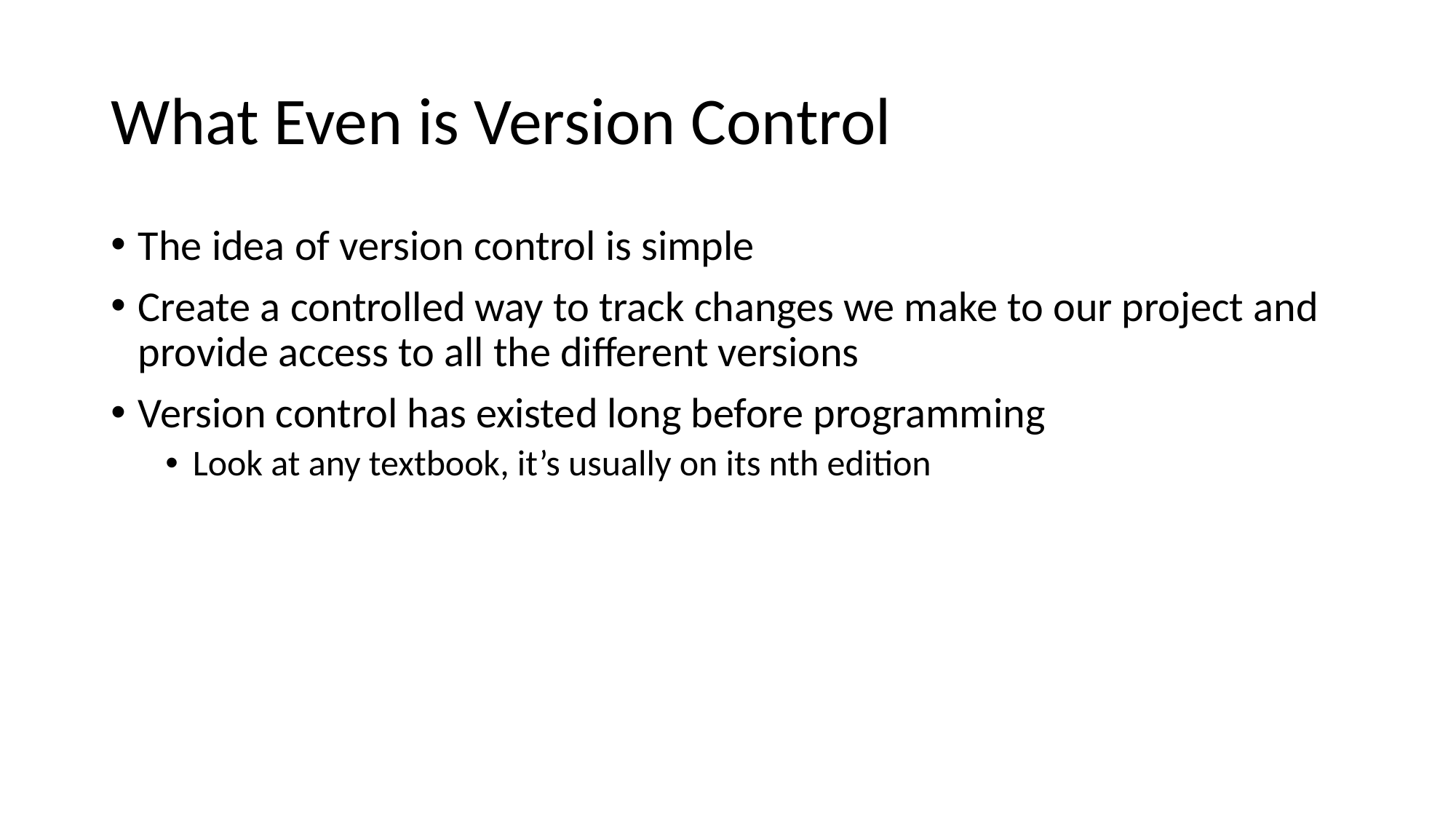

# What Even is Version Control
The idea of version control is simple
Create a controlled way to track changes we make to our project and provide access to all the different versions
Version control has existed long before programming
Look at any textbook, it’s usually on its nth edition